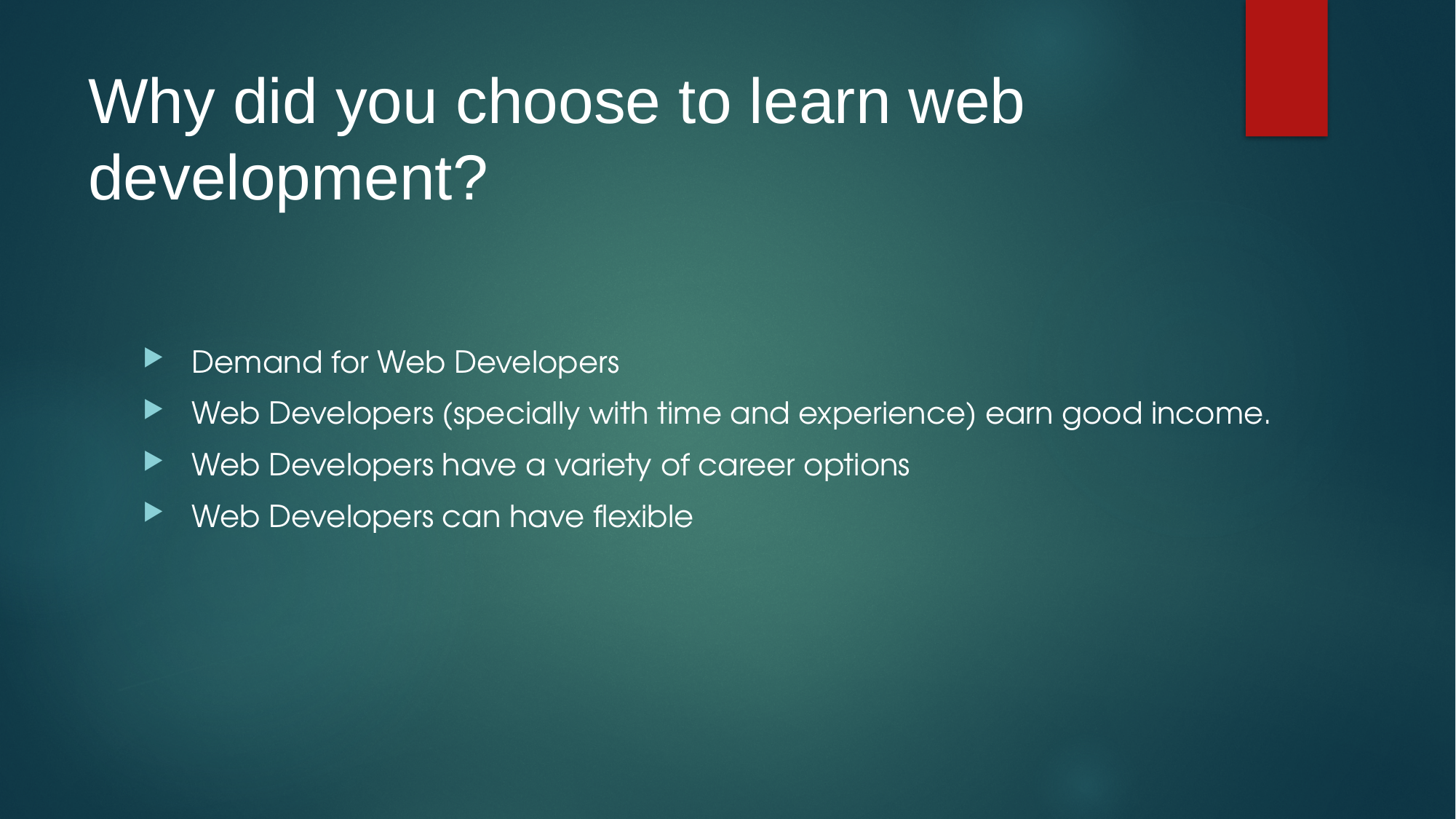

# Why did you choose to learn web development?
 Demand for Web Developers
 Web Developers (specially with time and experience) earn good income.
 Web Developers have a variety of career options
 Web Developers can have flexible